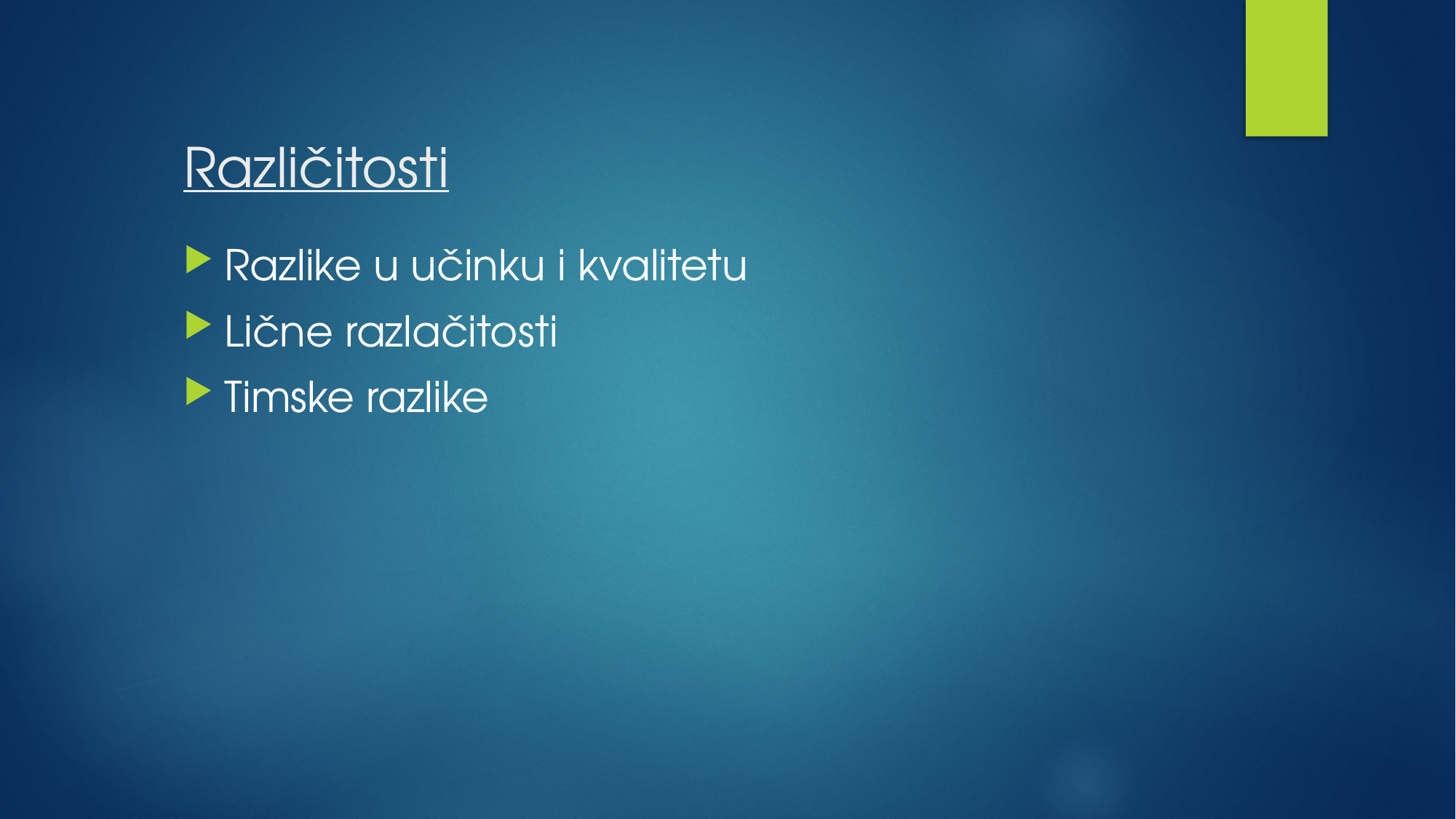

# Različitosti
Razlike u učinku i kvalitetu
Lične razlačitosti
Timske razlike